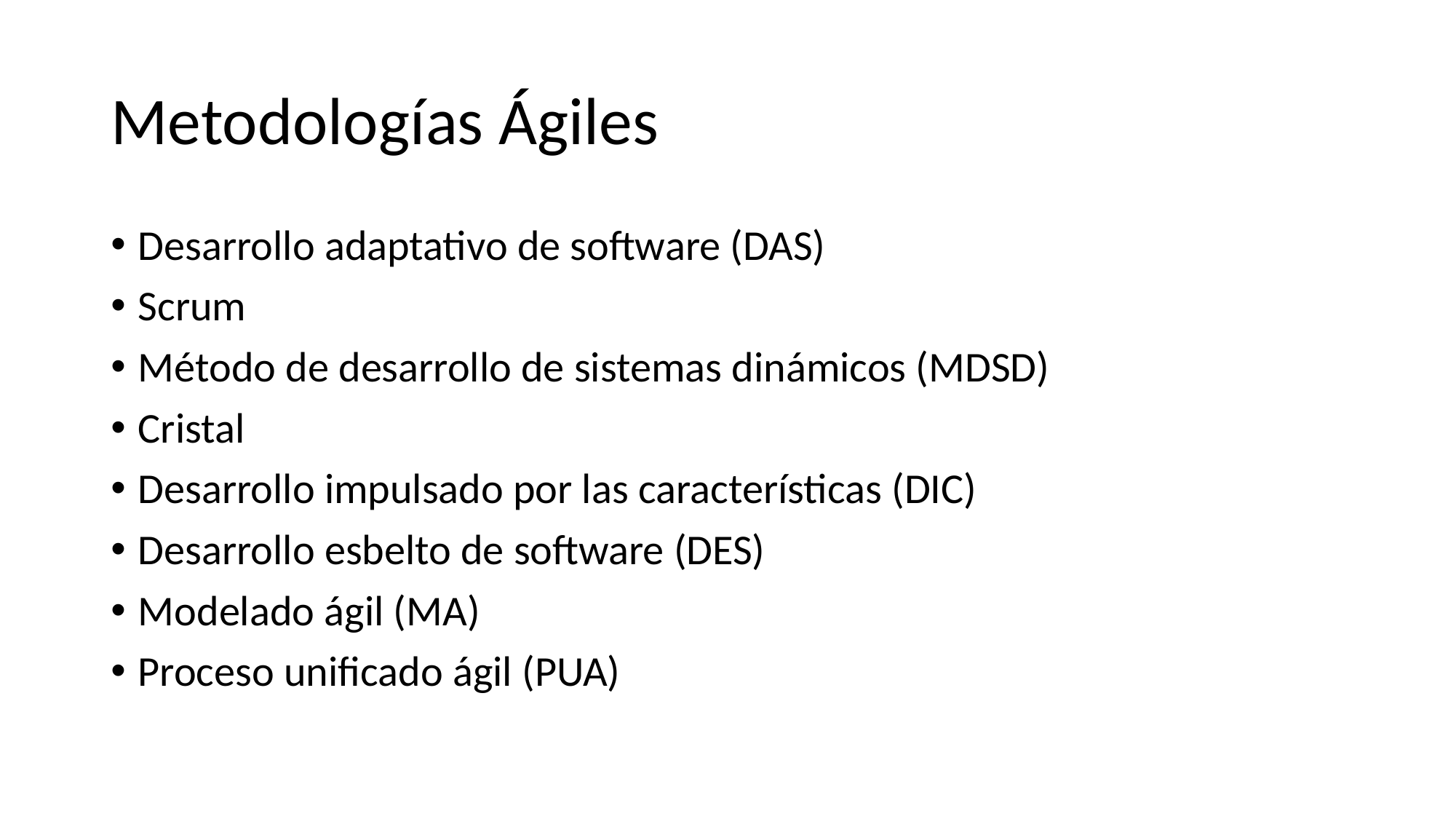

# Metodologías Ágiles
Desarrollo adaptativo de software (DAS)
Scrum
Método de desarrollo de sistemas dinámicos (MDSD)
Cristal
Desarrollo impulsado por las características (DIC)
Desarrollo esbelto de software (DES)
Modelado ágil (MA)
Proceso unificado ágil (PUA)